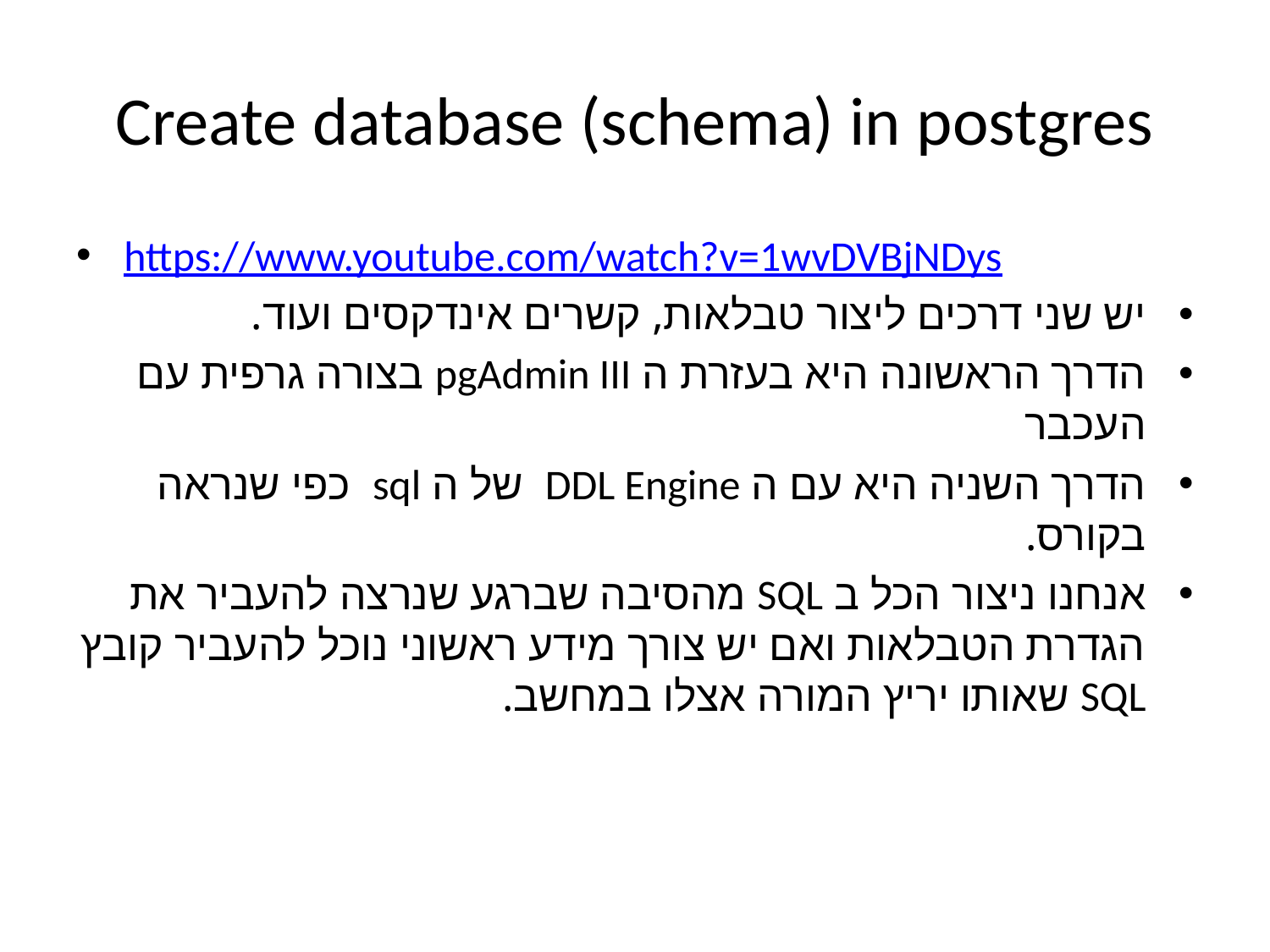

# Create database (schema) in postgres
https://www.youtube.com/watch?v=1wvDVBjNDys
יש שני דרכים ליצור טבלאות, קשרים אינדקסים ועוד.
הדרך הראשונה היא בעזרת ה pgAdmin III בצורה גרפית עם העכבר
הדרך השניה היא עם ה DDL Engine  של ה sql  כפי שנראה בקורס.
אנחנו ניצור הכל ב SQL מהסיבה שברגע שנרצה להעביר את הגדרת הטבלאות ואם יש צורך מידע ראשוני נוכל להעביר קובץ SQL שאותו יריץ המורה אצלו במחשב.